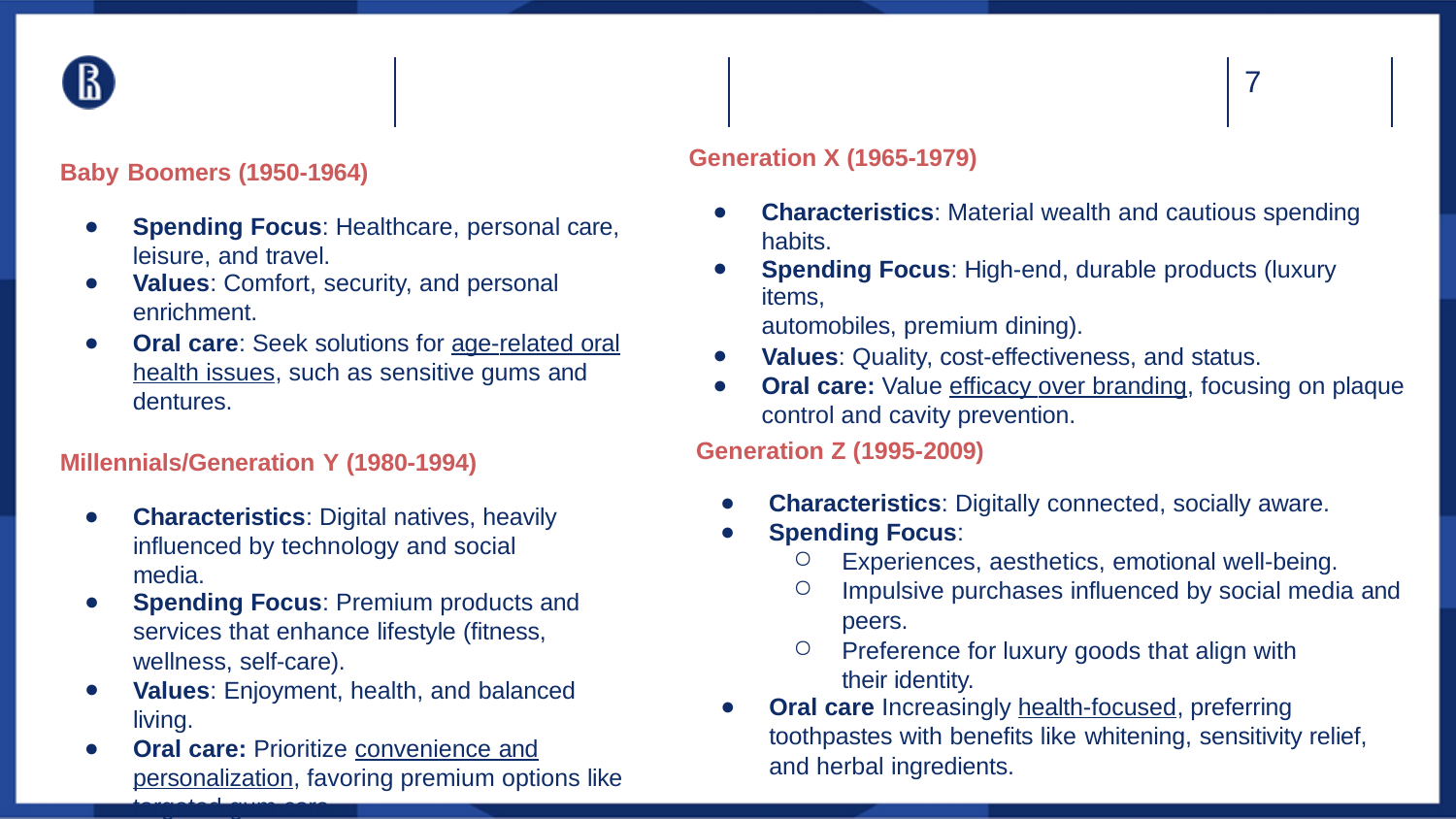

7
Generation X (1965-1979)
Baby Boomers (1950-1964)
Characteristics: Material wealth and cautious spending habits.
Spending Focus: High-end, durable products (luxury items,
automobiles, premium dining).
Values: Quality, cost-effectiveness, and status.
Oral care: Value efficacy over branding, focusing on plaque control and cavity prevention.
Spending Focus: Healthcare, personal care, leisure, and travel.
Values: Comfort, security, and personal
enrichment.
Oral care: Seek solutions for age-related oral health issues, such as sensitive gums and dentures.
Generation Z (1995-2009)
Millennials/Generation Y (1980-1994)
Characteristics: Digitally connected, socially aware.
Spending Focus:
Characteristics: Digital natives, heavily influenced by technology and social media.
Spending Focus: Premium products and
services that enhance lifestyle (fitness,
wellness, self-care).
Values: Enjoyment, health, and balanced
living.
Oral care: Prioritize convenience and personalization, favoring premium options like
targeted gum care.
Experiences, aesthetics, emotional well-being.
Impulsive purchases influenced by social media and
peers.
Preference for luxury goods that align with their identity.
Oral care Increasingly health-focused, preferring
toothpastes with benefits like whitening, sensitivity relief, and herbal ingredients.